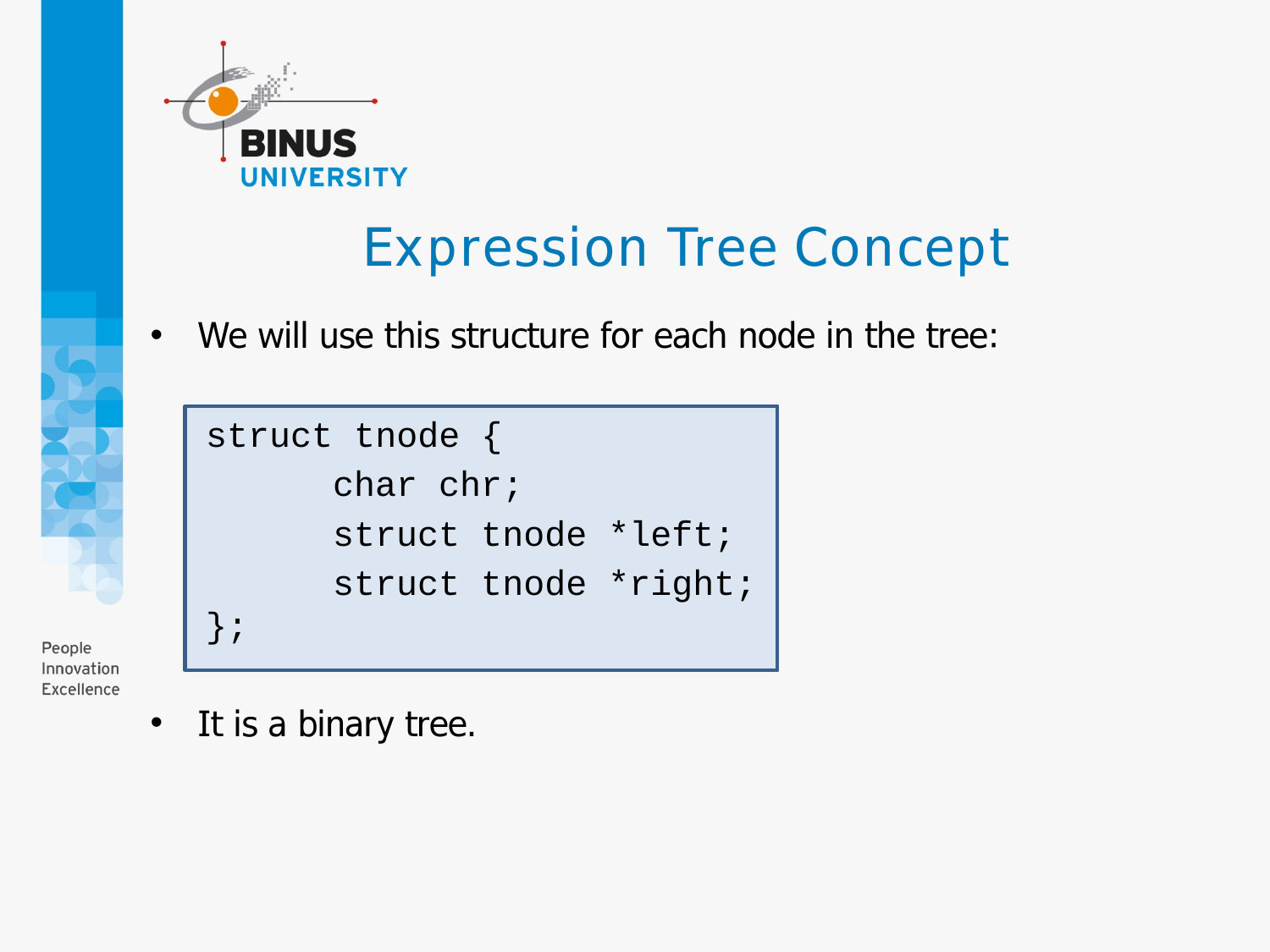

# Expression Tree Concept
We will use this structure for each node in the tree:

struct tnode {
	char chr;
	struct tnode *left;
	struct tnode *right;
};

It is a binary tree.